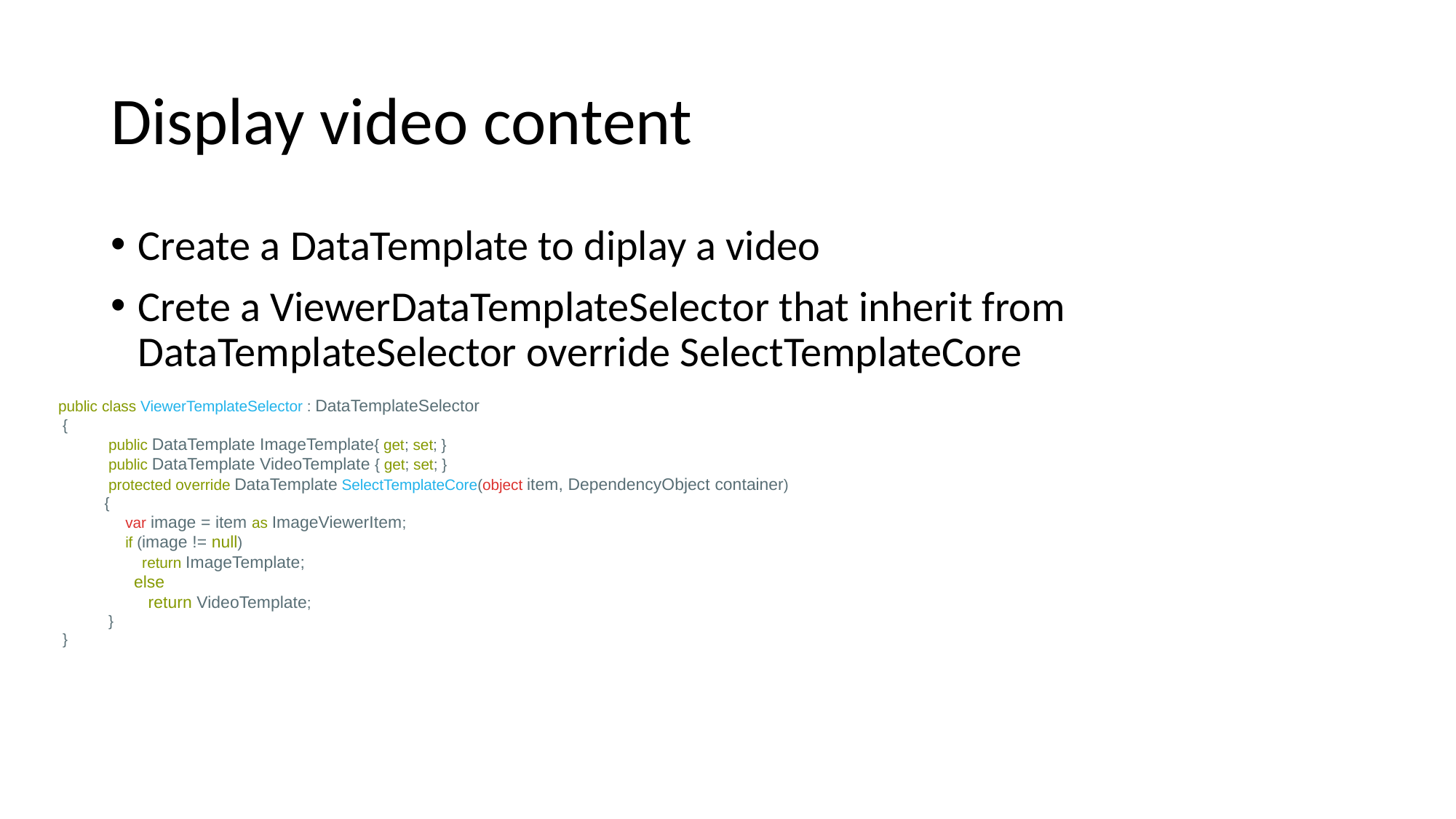

# Display video content
Create a DataTemplate to diplay a video
Crete a ViewerDataTemplateSelector that inherit from DataTemplateSelector override SelectTemplateCore

public class ViewerTemplateSelector : DataTemplateSelector
 {
            public DataTemplate ImageTemplate{ get; set; }
            public DataTemplate VideoTemplate { get; set; }
            protected override DataTemplate SelectTemplateCore(object item, DependencyObject container)
           {
                var image = item as ImageViewerItem;
                if (image != null)
                    return ImageTemplate;
                else
                   return VideoTemplate;
            }
 }